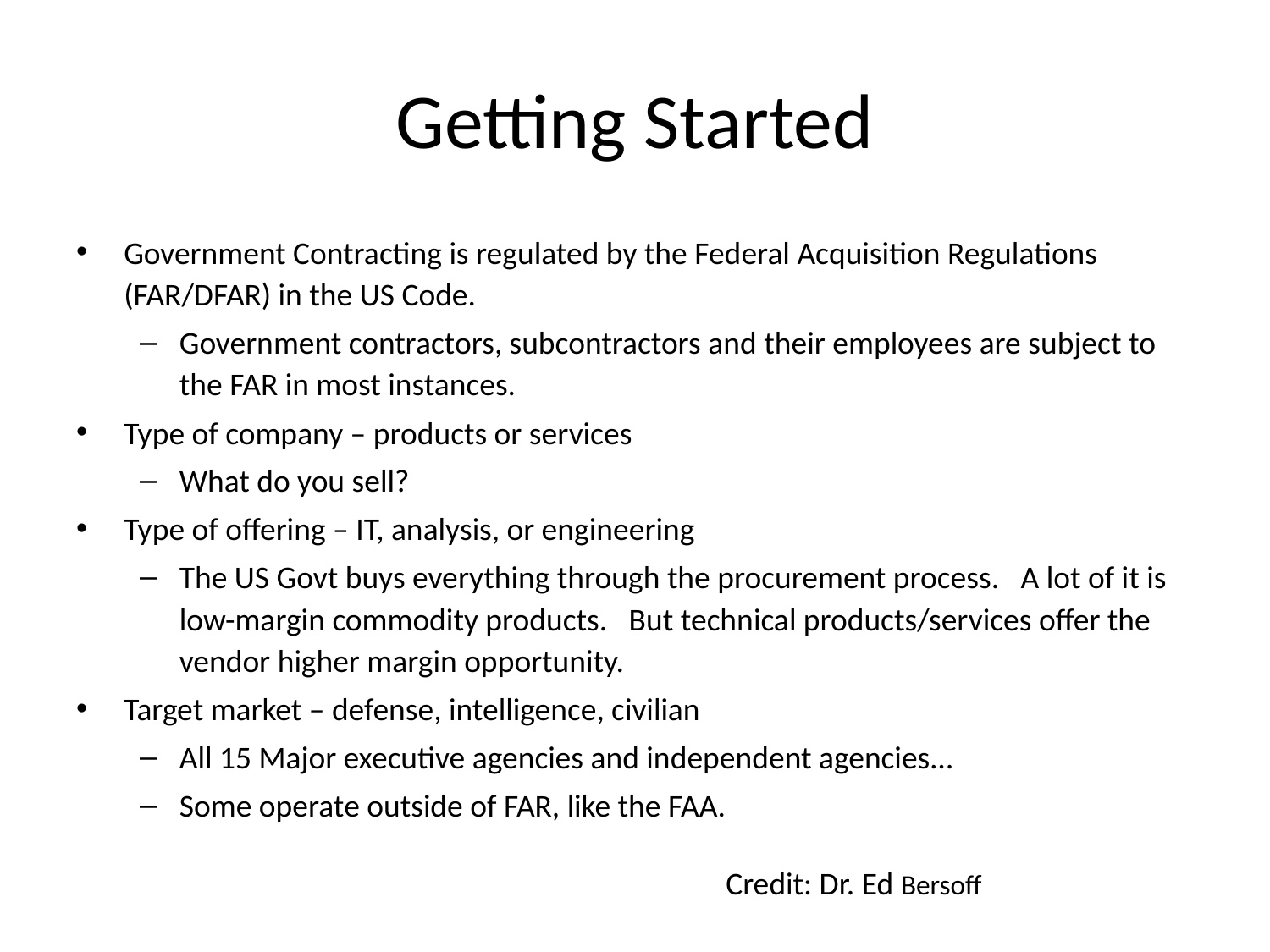

# Getting Started
Government Contracting is regulated by the Federal Acquisition Regulations (FAR/DFAR) in the US Code.
Government contractors, subcontractors and their employees are subject to the FAR in most instances.
Type of company – products or services
What do you sell?
Type of offering – IT, analysis, or engineering
The US Govt buys everything through the procurement process.   A lot of it is low-margin commodity products.   But technical products/services offer the vendor higher margin opportunity.
Target market – defense, intelligence, civilian
All 15 Major executive agencies and independent agencies…
Some operate outside of FAR, like the FAA.
Credit: Dr. Ed Bersoff